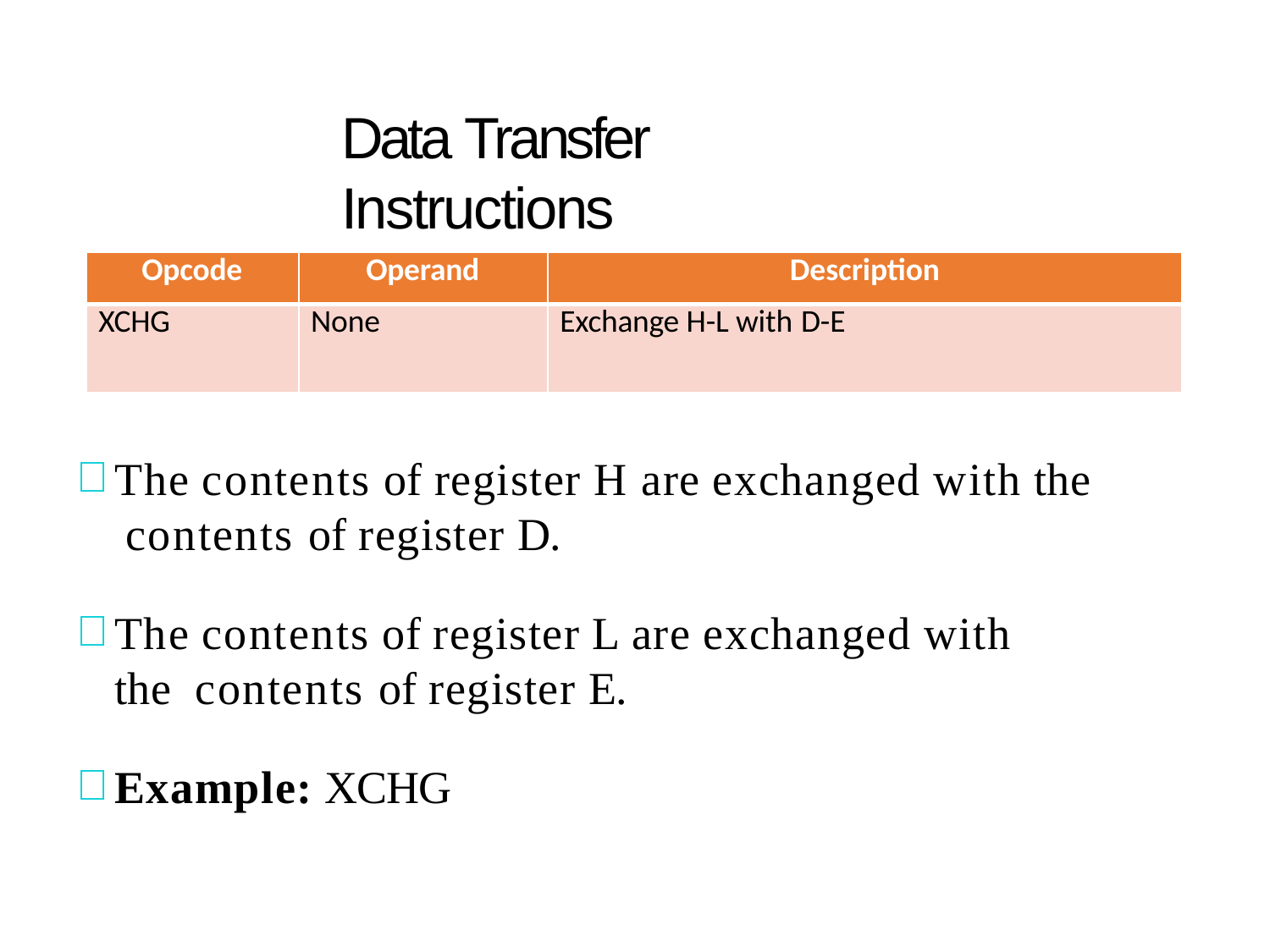

# Data Transfer Instructions
| Opcode | Operand | Description |
| --- | --- | --- |
| XCHG | None | Exchange H-L with D-E |
The contents of register H are exchanged with the  contents of register D.

The contents of register L are exchanged with the  contents of register E.

Example: XCHG